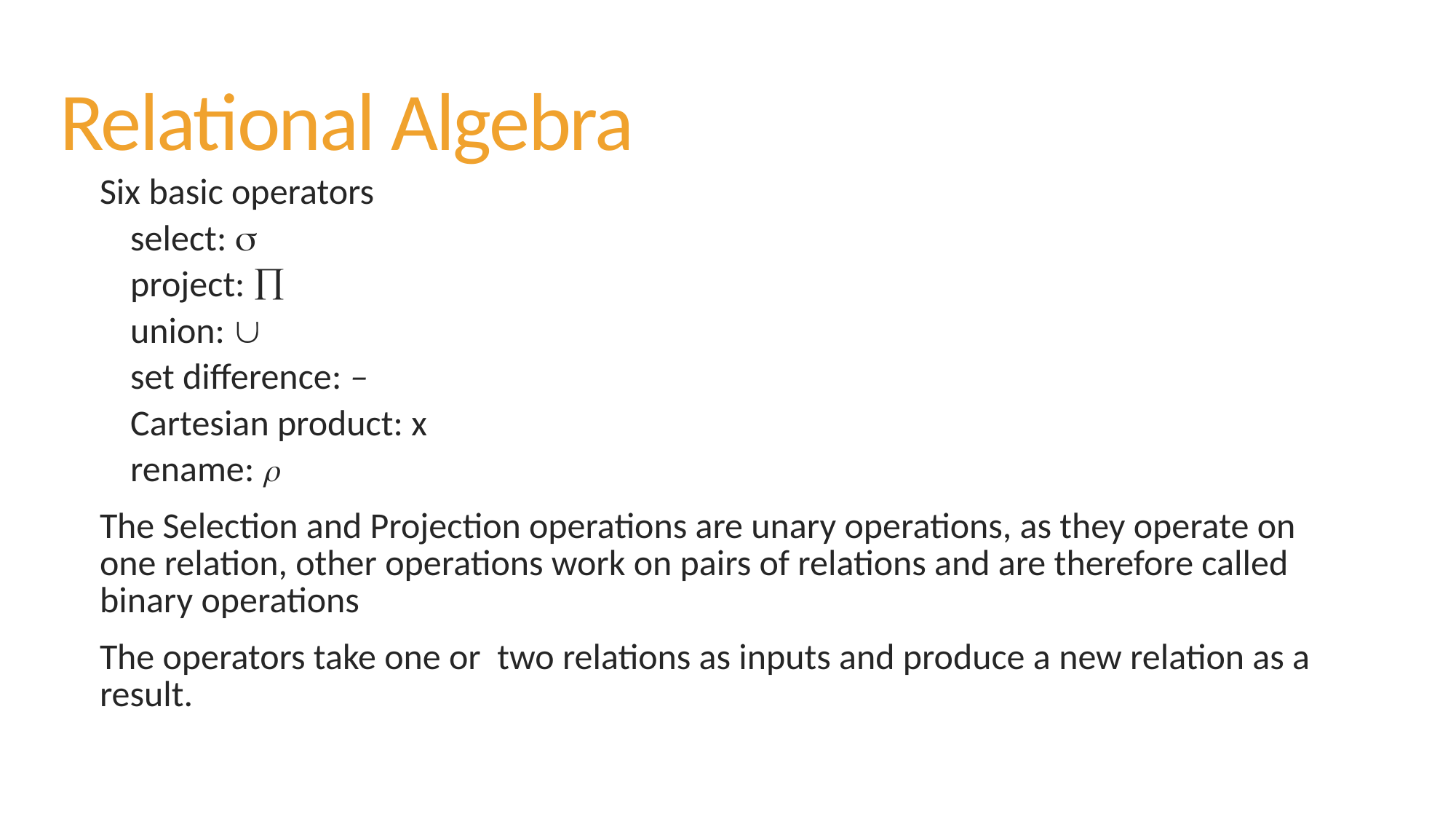

# Relational Algebra
Six basic operators
select: σ
project: ∏
union: ∪
set difference: –
Cartesian product: x
rename: ρ
The Selection and Projection operations are unary operations, as they operate on one relation, other operations work on pairs of relations and are therefore called binary operations
The operators take one or  two relations as inputs and produce a new relation as a result.